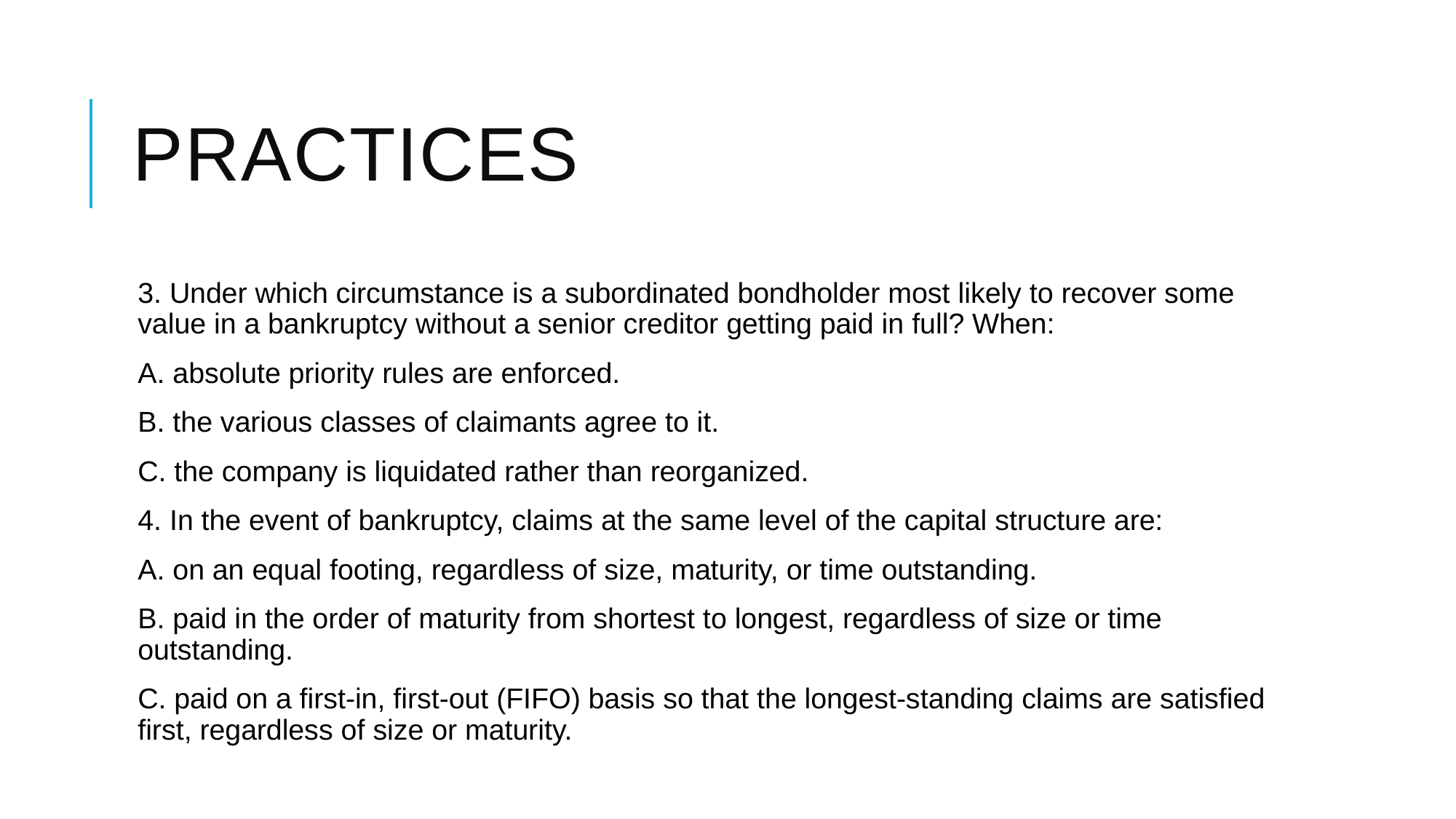

# practices
3. Under which circumstance is a subordinated bondholder most likely to recover some value in a bankruptcy without a senior creditor getting paid in full? When:
A. absolute priority rules are enforced.
B. the various classes of claimants agree to it.
C. the company is liquidated rather than reorganized.
4. In the event of bankruptcy, claims at the same level of the capital structure are:
A. on an equal footing, regardless of size, maturity, or time outstanding.
B. paid in the order of maturity from shortest to longest, regardless of size or time outstanding.
C. paid on a first-in, first-out (FIFO) basis so that the longest-standing claims are satisfied first, regardless of size or maturity.